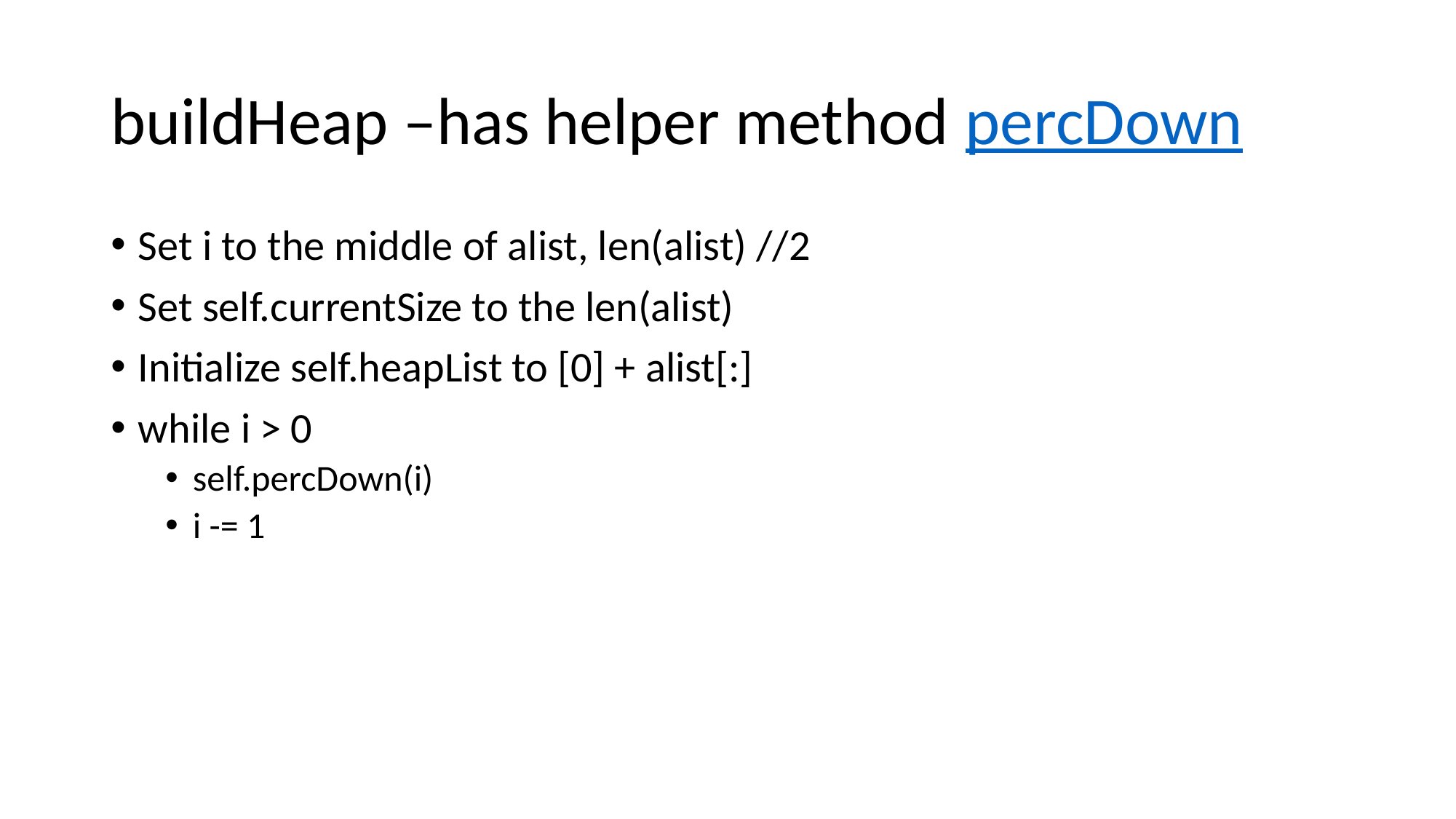

# buildHeap –has helper method percDown
Set i to the middle of alist, len(alist) //2
Set self.currentSize to the len(alist)
Initialize self.heapList to [0] + alist[:]
while i > 0
self.percDown(i)
i -= 1